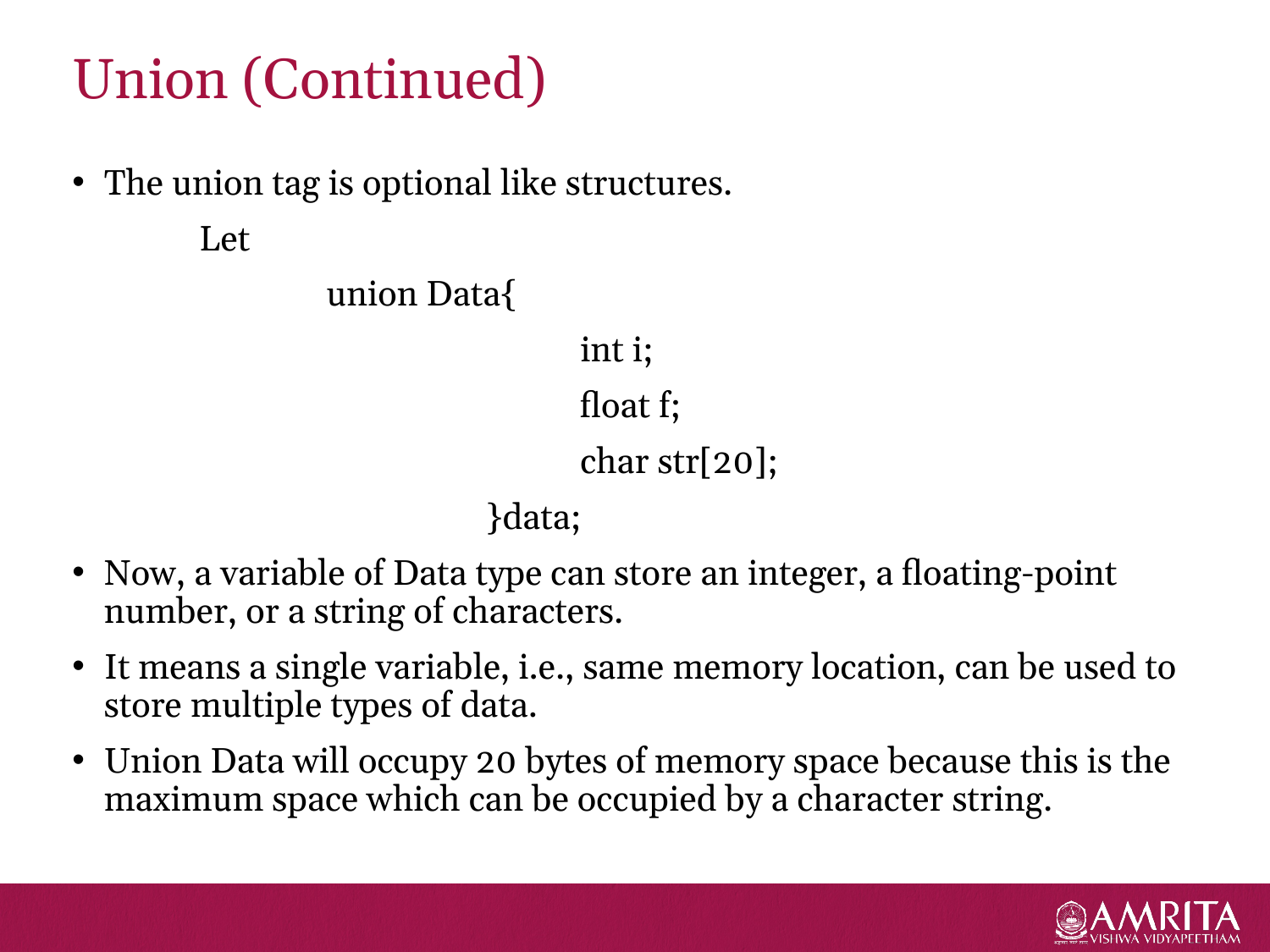

# Union (Continued)
The union tag is optional like structures.
	Let
		union Data{
  			 	int i;
   				float f;
  				char str[20];
			    }data;
Now, a variable of Data type can store an integer, a floating-point number, or a string of characters.
It means a single variable, i.e., same memory location, can be used to store multiple types of data.
Union Data will occupy 20 bytes of memory space because this is the maximum space which can be occupied by a character string.